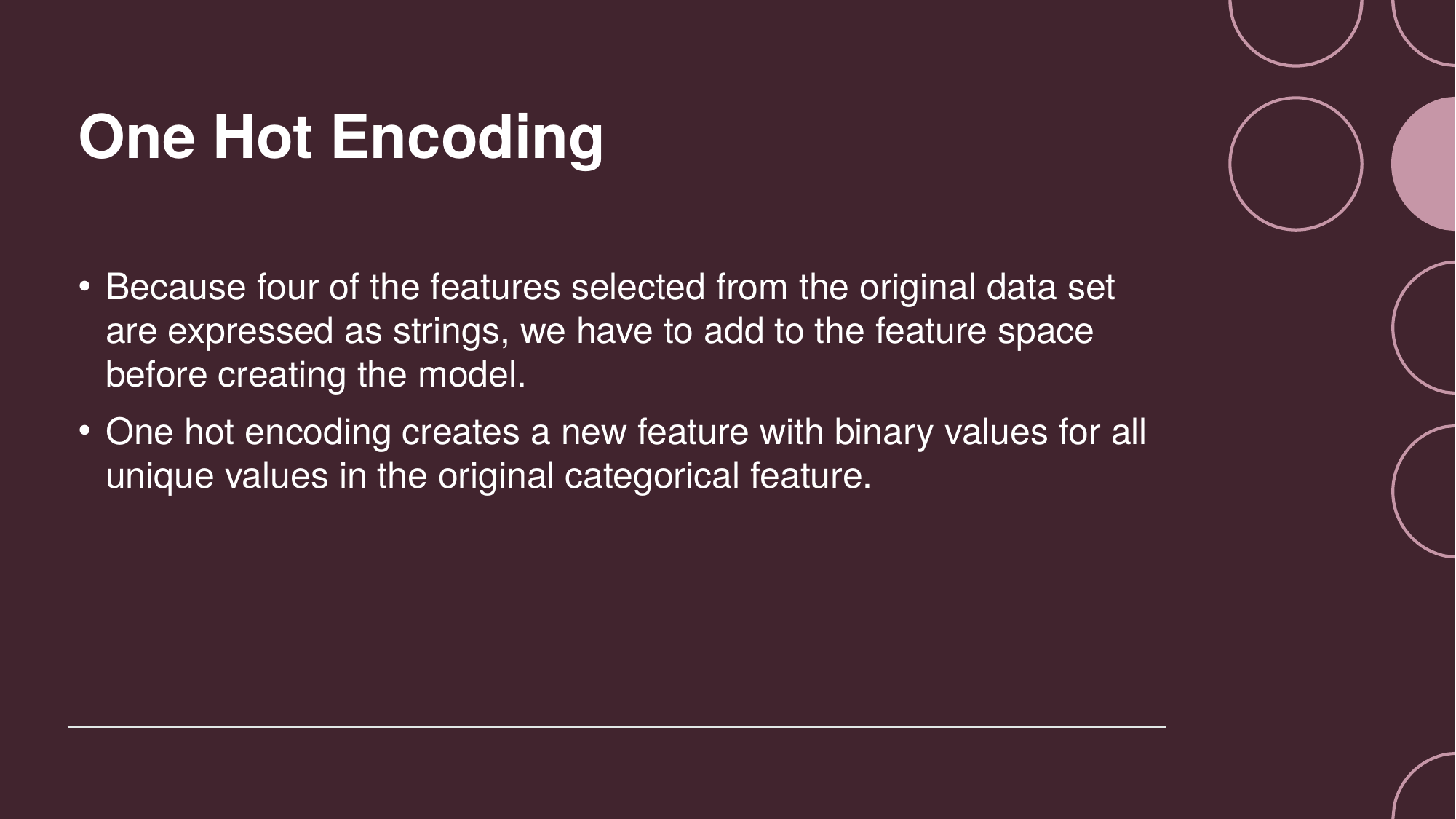

# One Hot Encoding
Because four of the features selected from the original data set are expressed as strings, we have to add to the feature space before creating the model.
One hot encoding creates a new feature with binary values for all unique values in the original categorical feature.